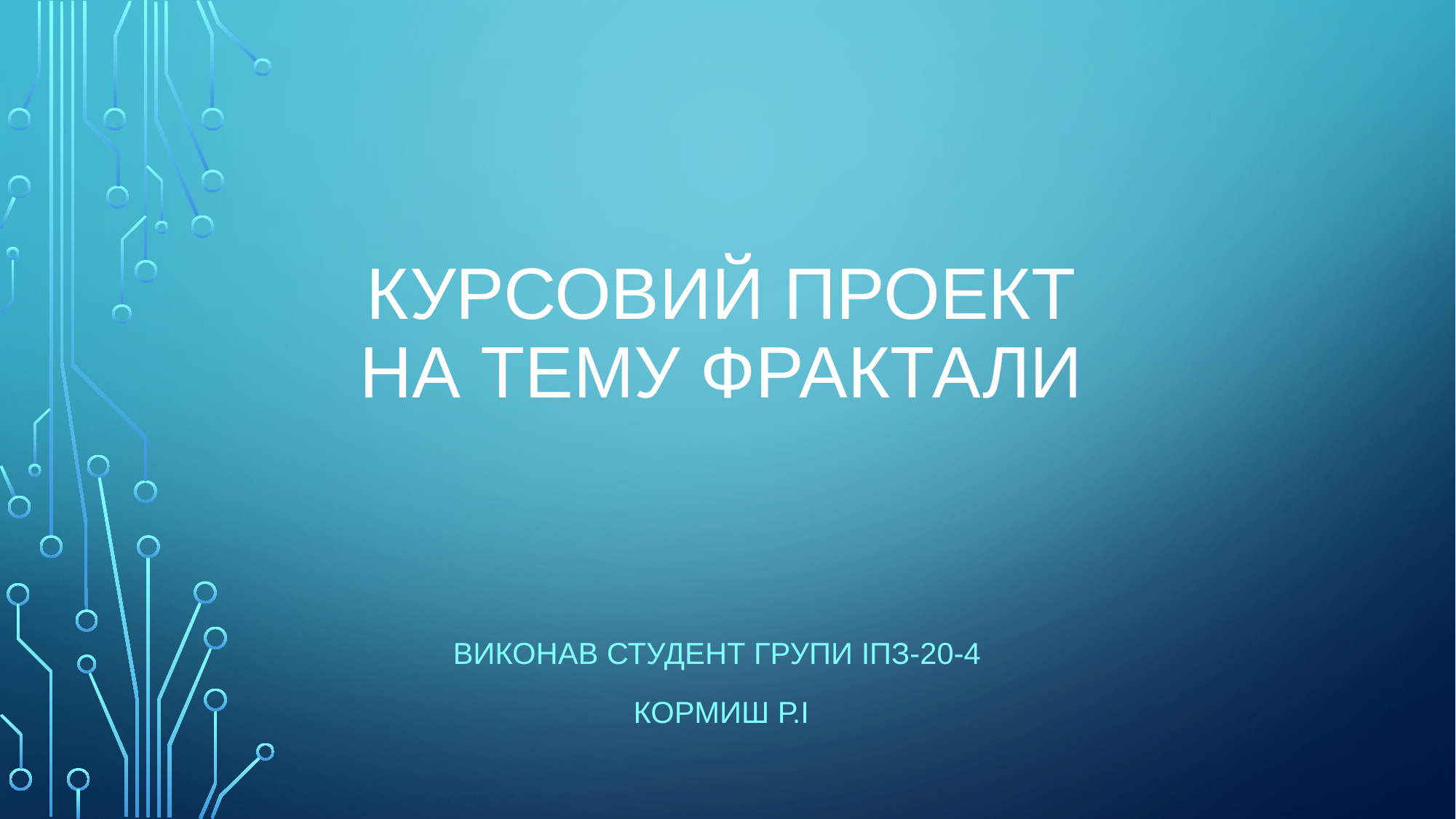

# Курсовий проект на тему Фрактали
Виконав Студент Групи ІПЗ-20-4
Кормиш Р.І